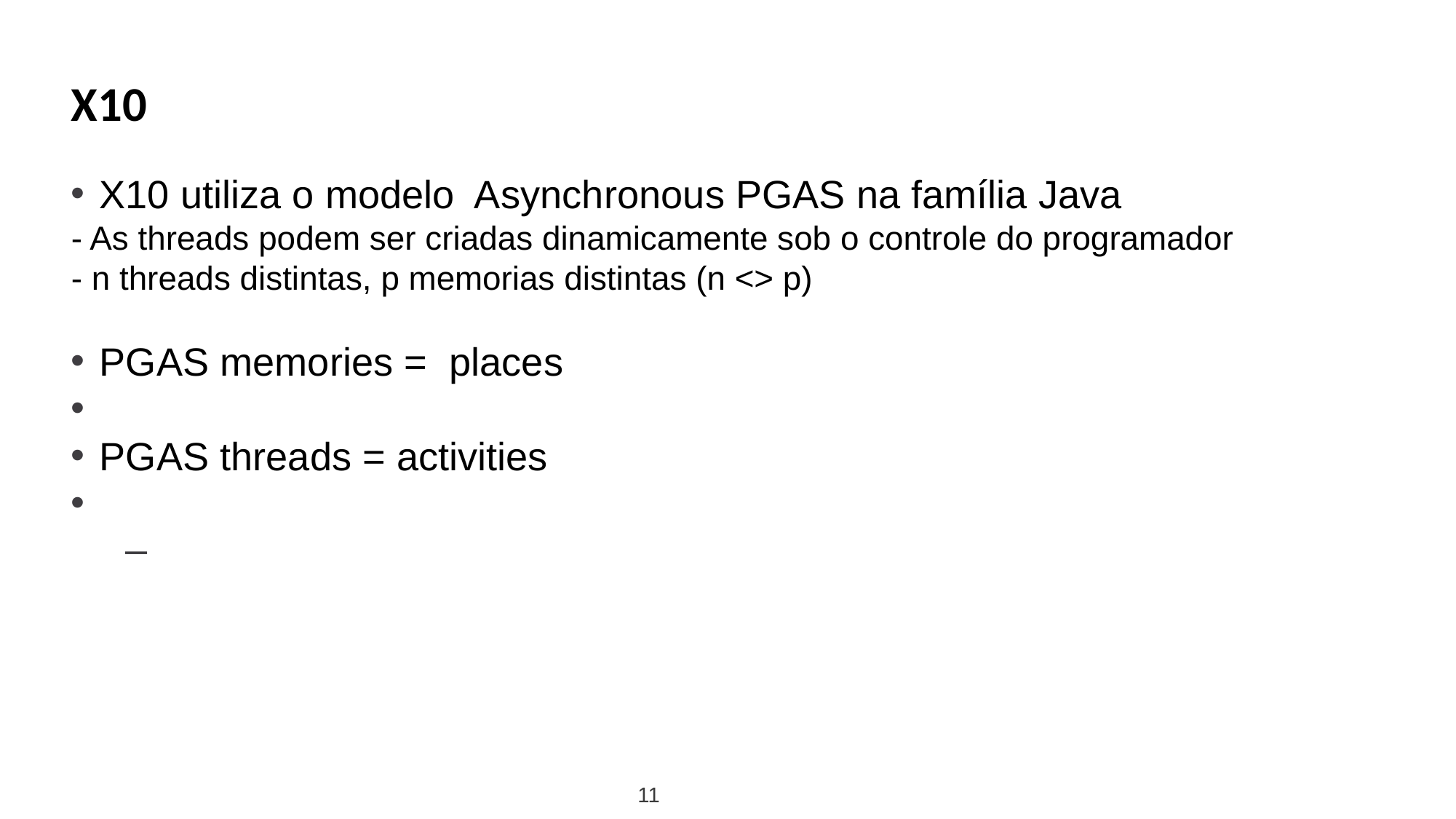

X10
X10 utiliza o modelo  Asynchronous PGAS na família Java
- As threads podem ser criadas dinamicamente sob o controle do programador
- n threads distintas, p memorias distintas (n <> p)

PGAS memories =  places

PGAS threads = activities

11